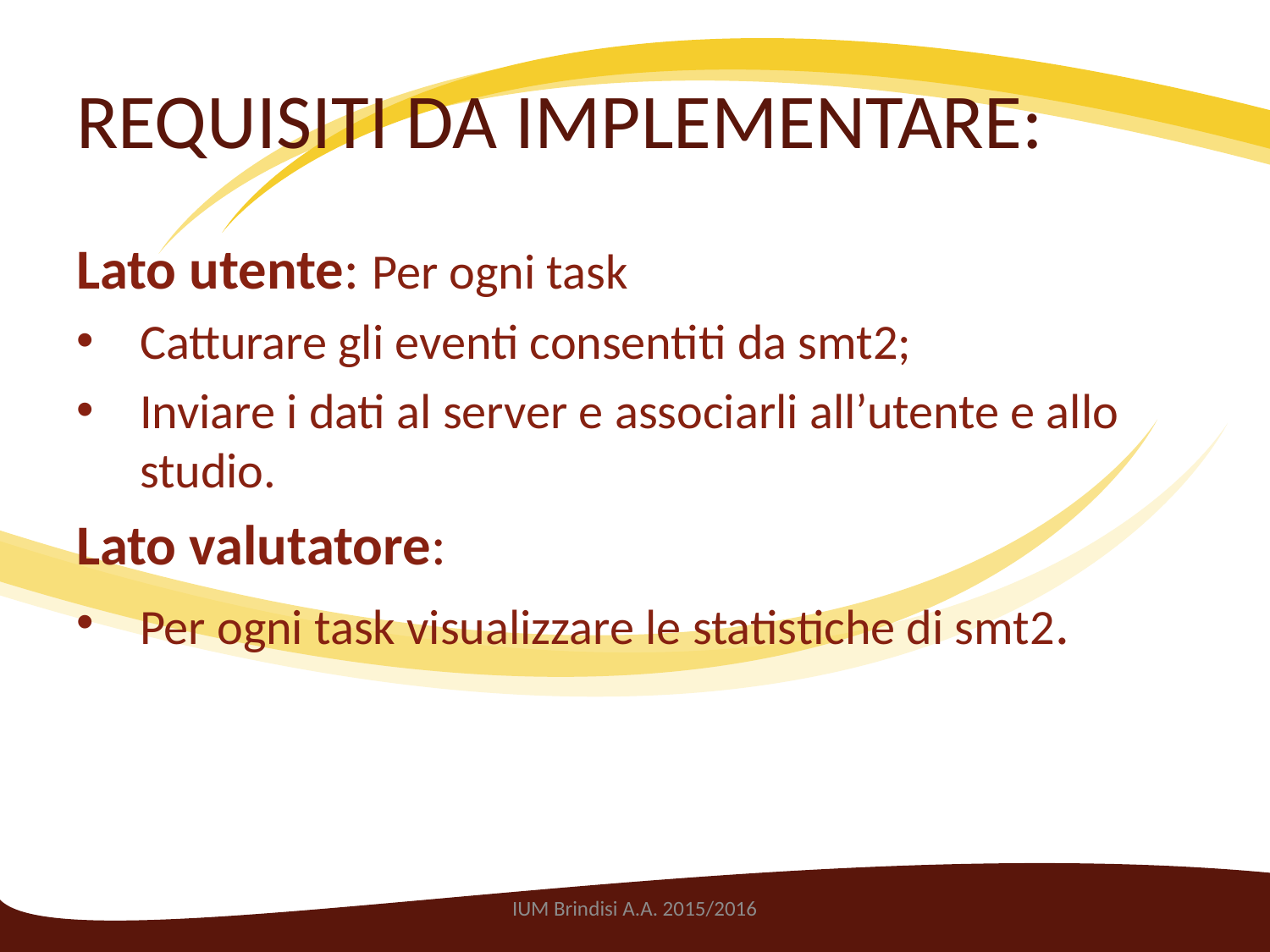

# REQUISITI DA IMPLEMENTARE:
Lato utente: Per ogni task
Catturare gli eventi consentiti da smt2;
Inviare i dati al server e associarli all’utente e allo studio.
Lato valutatore:
Per ogni task visualizzare le statistiche di smt2.
IUM Brindisi A.A. 2015/2016